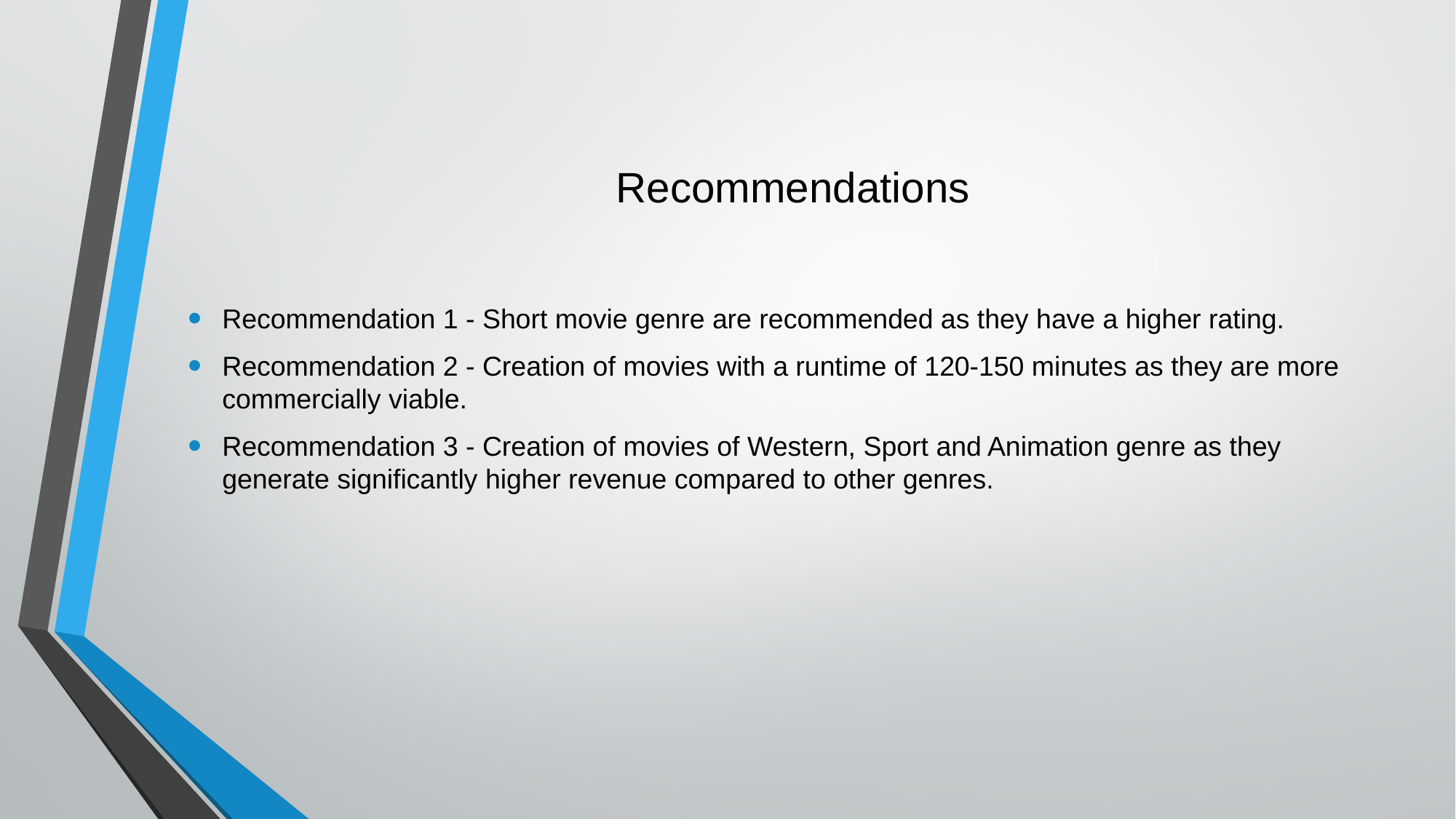

# Recommendations
Recommendation 1 - Short movie genre are recommended as they have a higher rating.
Recommendation 2 - Creation of movies with a runtime of 120-150 minutes as they are more commercially viable.
Recommendation 3 - Creation of movies of Western, Sport and Animation genre as they generate significantly higher revenue compared to other genres.